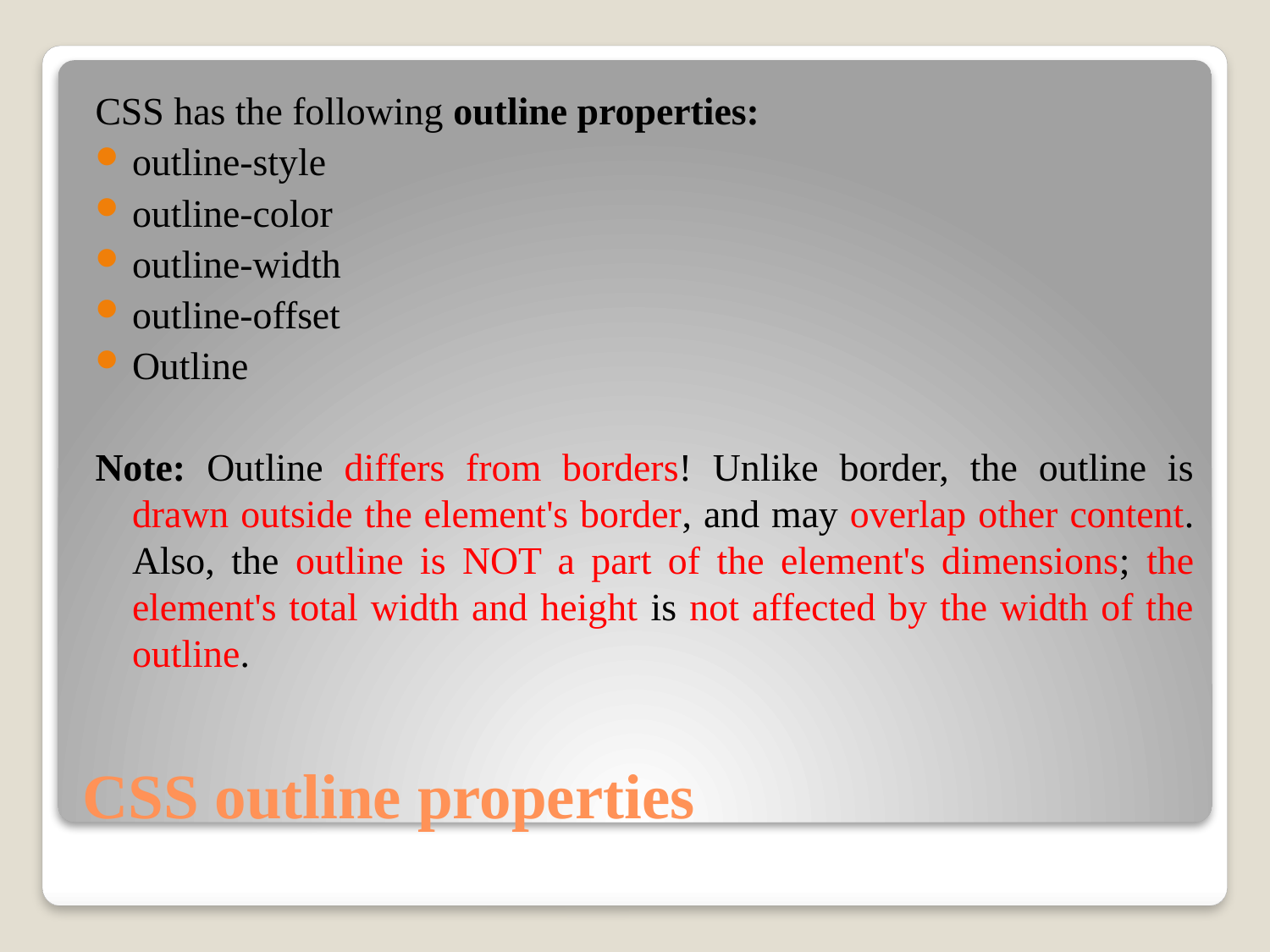

CSS has the following outline properties:
outline-style
outline-color
outline-width
outline-offset
Outline

Note: Outline differs from borders! Unlike border, the outline is drawn outside the element's border, and may overlap other content. Also, the outline is NOT a part of the element's dimensions; the element's total width and height is not affected by the width of the outline.
# CSS outline properties